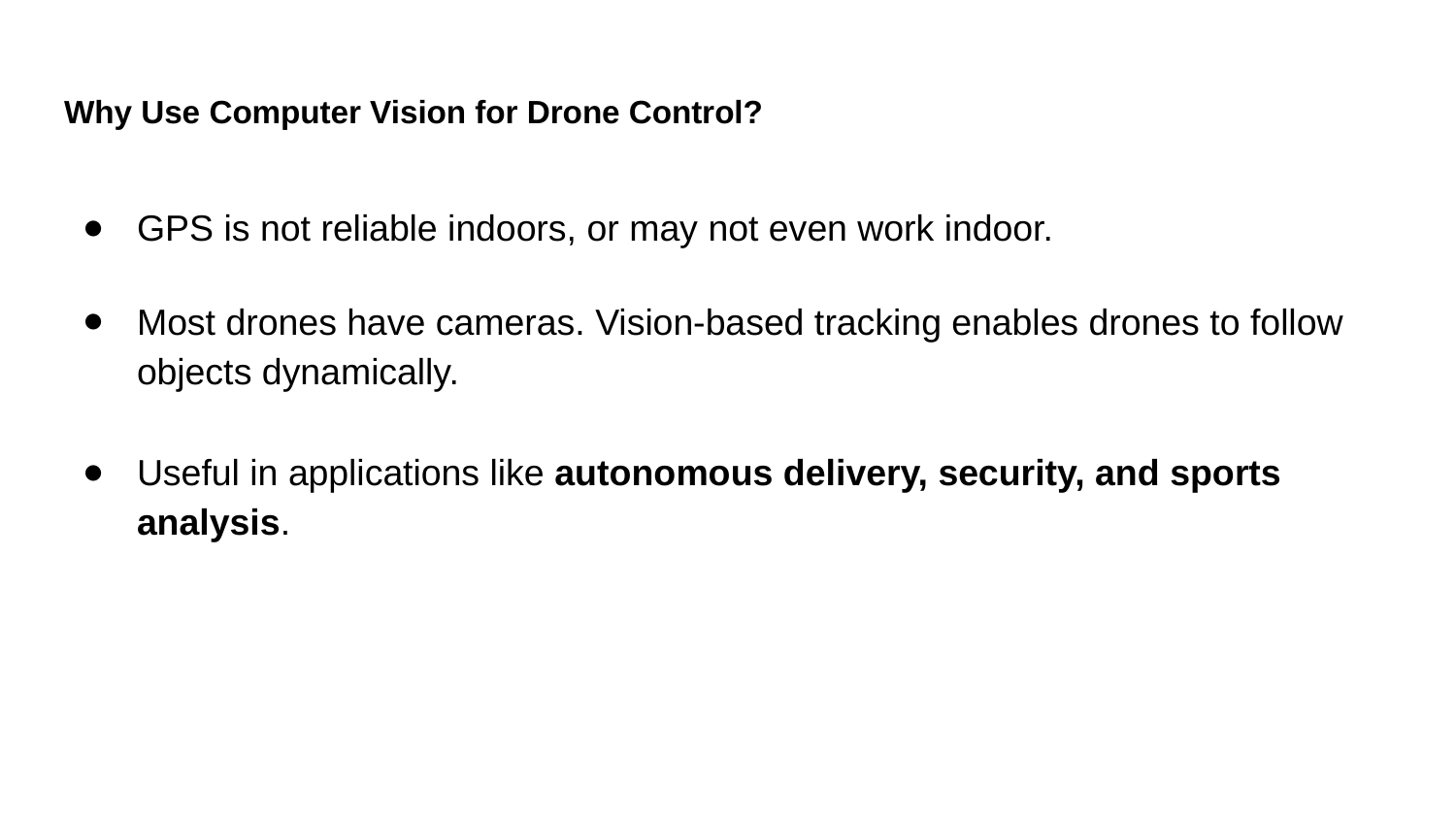

# Why Use Computer Vision for Drone Control?
GPS is not reliable indoors, or may not even work indoor.
Most drones have cameras. Vision-based tracking enables drones to follow objects dynamically.
Useful in applications like autonomous delivery, security, and sports analysis.